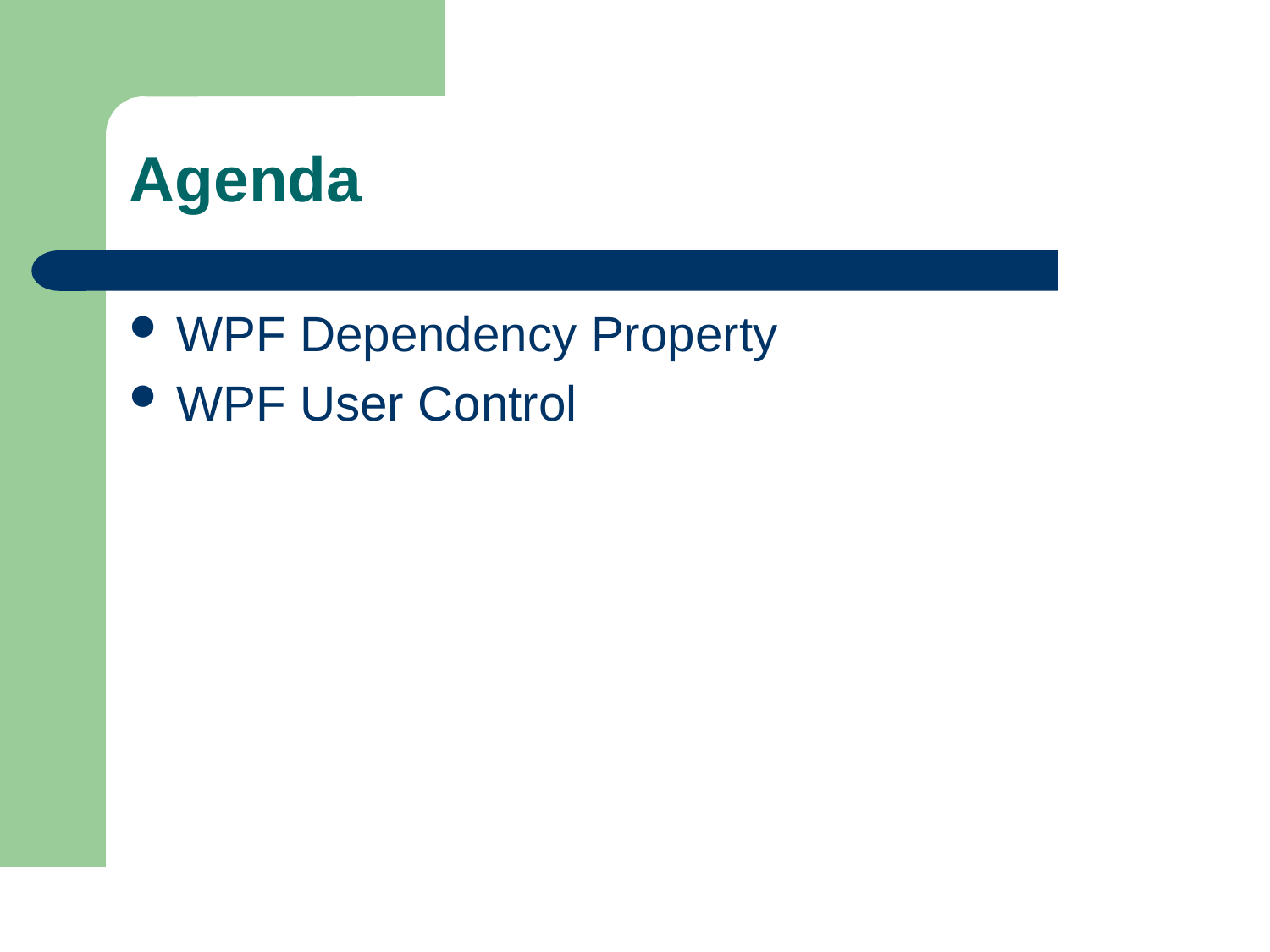

# Agenda
WPF Dependency Property
WPF User Control